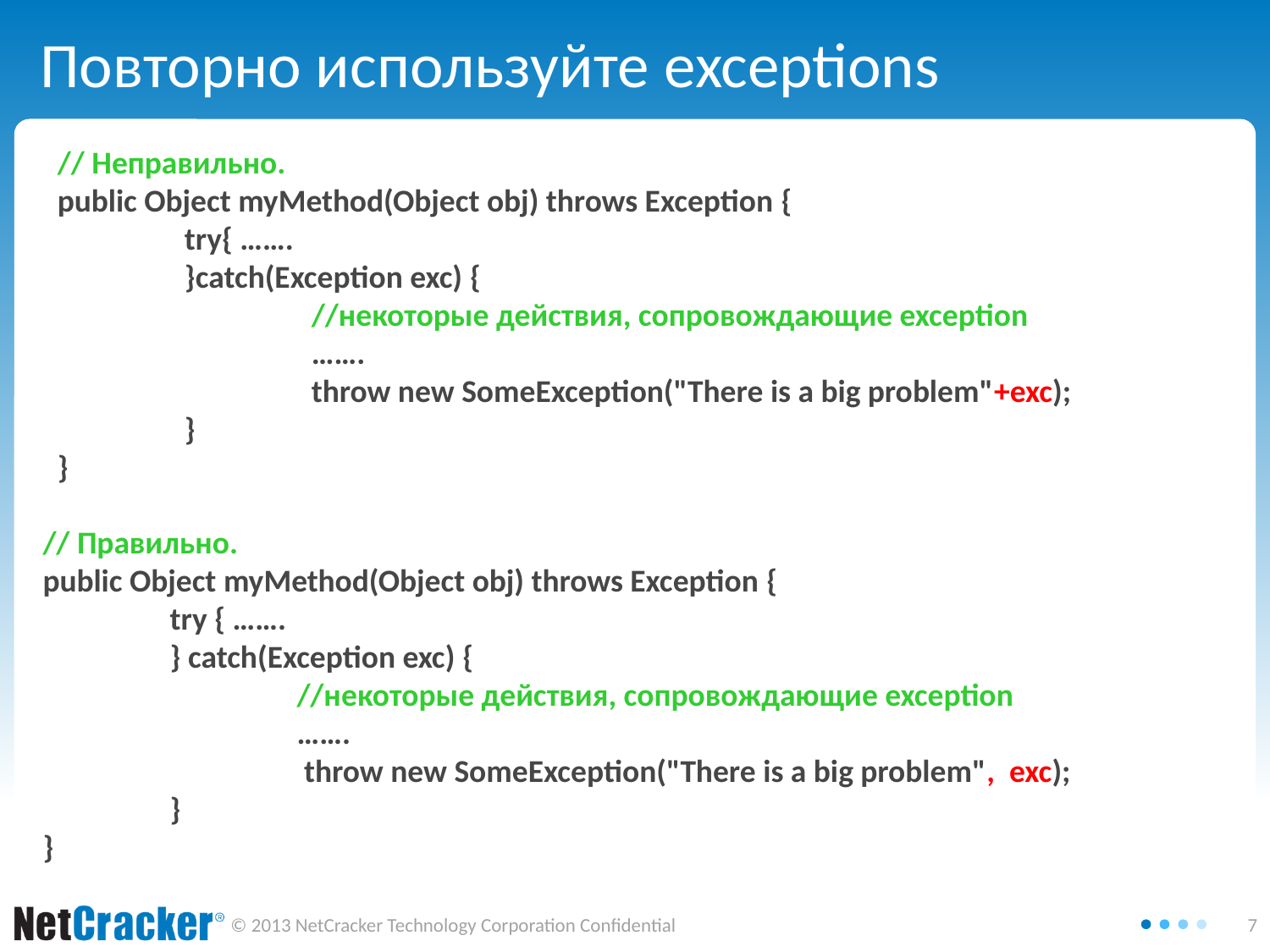

# Повторно используйте exceptions
// Неправильно.
public Object myMethod(Object obj) throws Exception {
	try{ …….
	}catch(Exception exc) {
		//некоторые действия, сопровождающие exception
		…….
		throw new SomeException("There is a big problem"+exc);
	}
}
// Правильно.
public Object myMethod(Object obj) throws Exception {
	try { …….
	} catch(Exception exc) {
		//некоторые действия, сопровождающие exception
		…….
		 throw new SomeException("There is a big problem",  exc);
	}
}